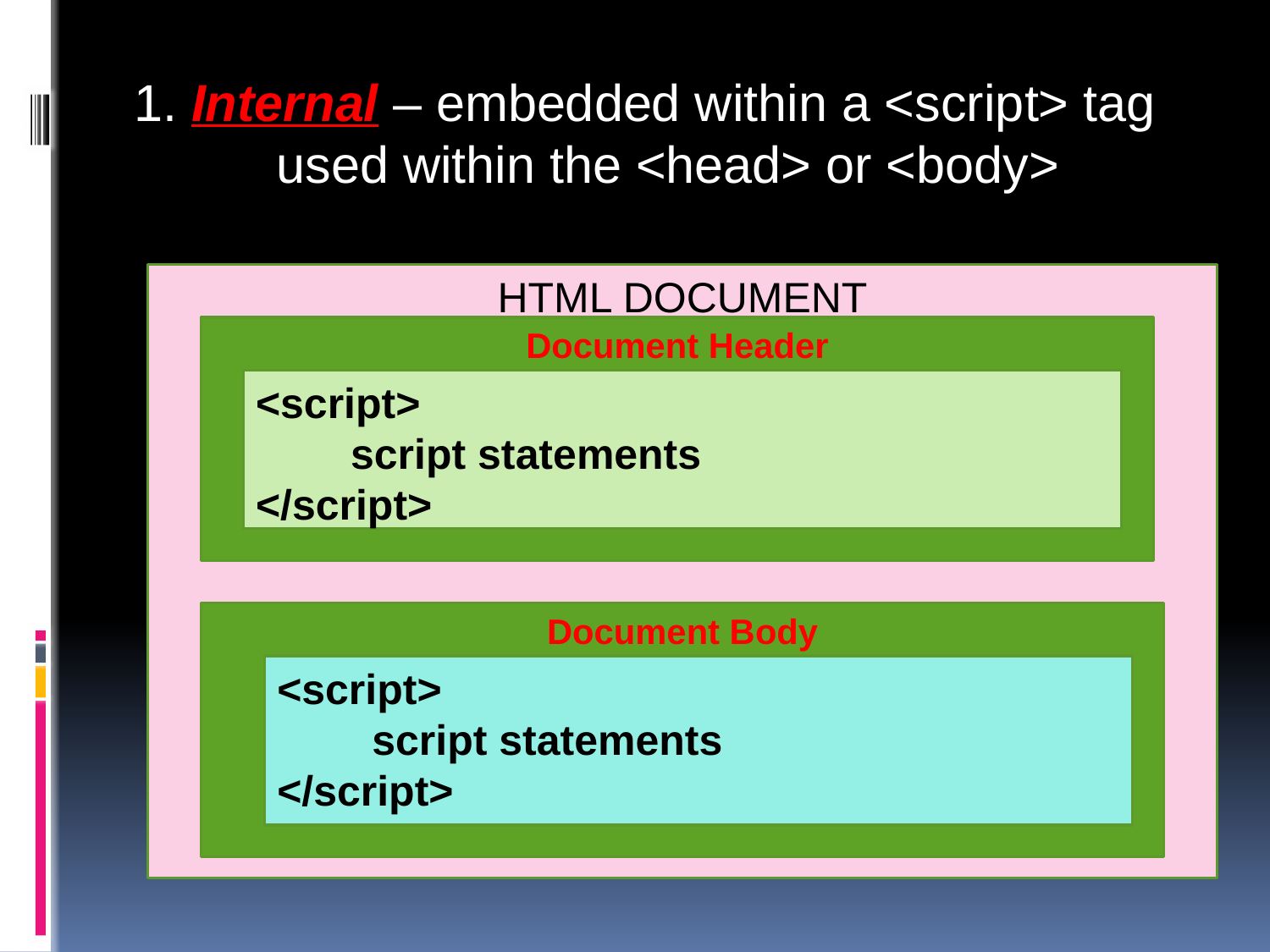

1. Internal – embedded within a <script> tag used within the <head> or <body>
HTML DOCUMENT
Document Header

<script>
        script statements
</script>
Document Body

<script>
        script statements
</script>